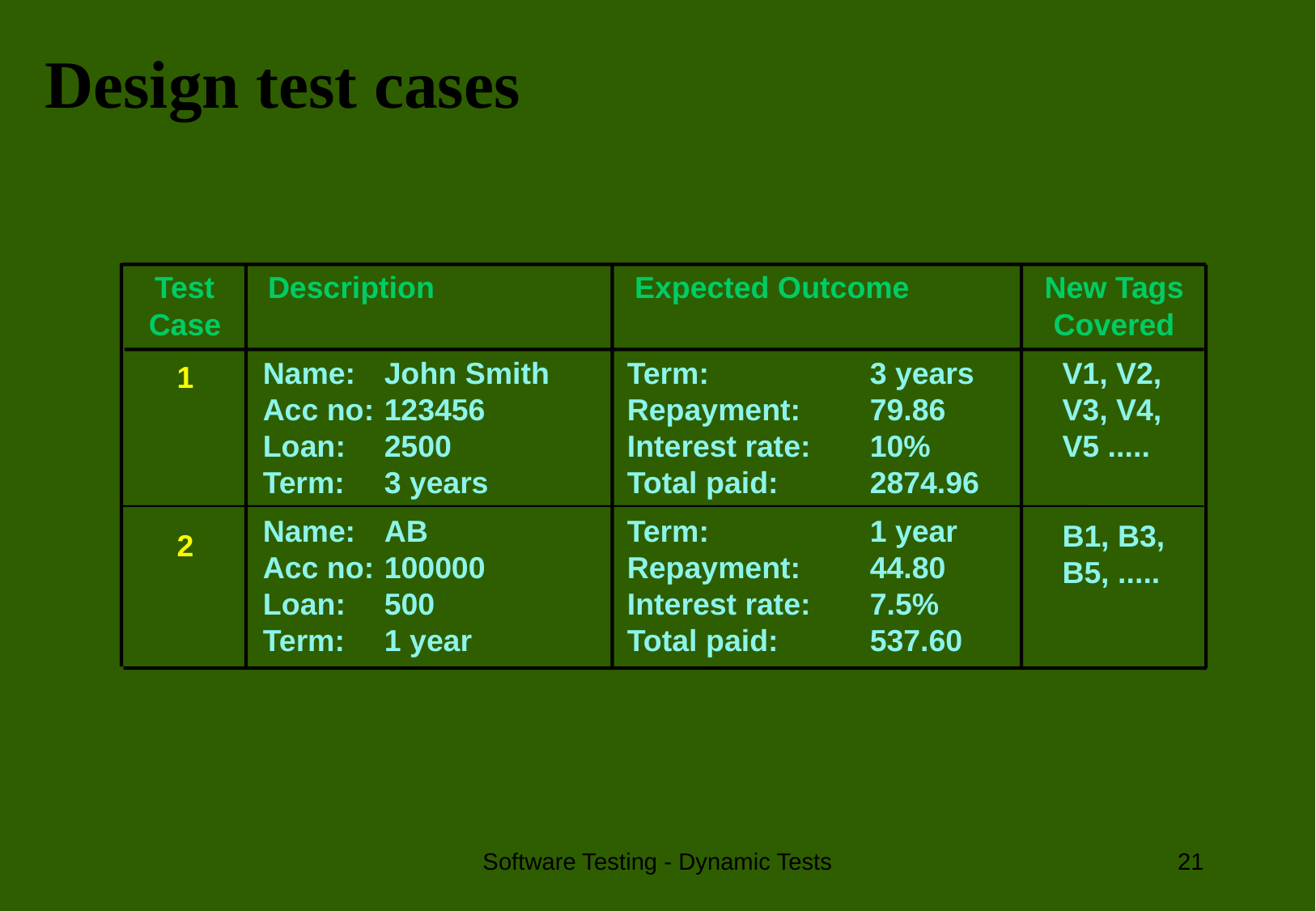

# Design test cases

Test
Description
Expected Outcome
New Tags
Case
Covered

Name:	John Smith
Acc no:	123456
Loan:	2500
Term:	3 years
Term:		3 years
Repayment:	79.86
Interest rate:	10%
Total paid:	2874.96
V1, V2,
V3, V4,
V5 .....
1

Name:	AB
Acc no:	100000
Loan:	500
Term:	1 year
Term:		1 year
Repayment:	44.80
Interest rate:	7.5%
Total paid:	537.60
B1, B3,
B5, .....
2

Software Testing - Dynamic Tests
21